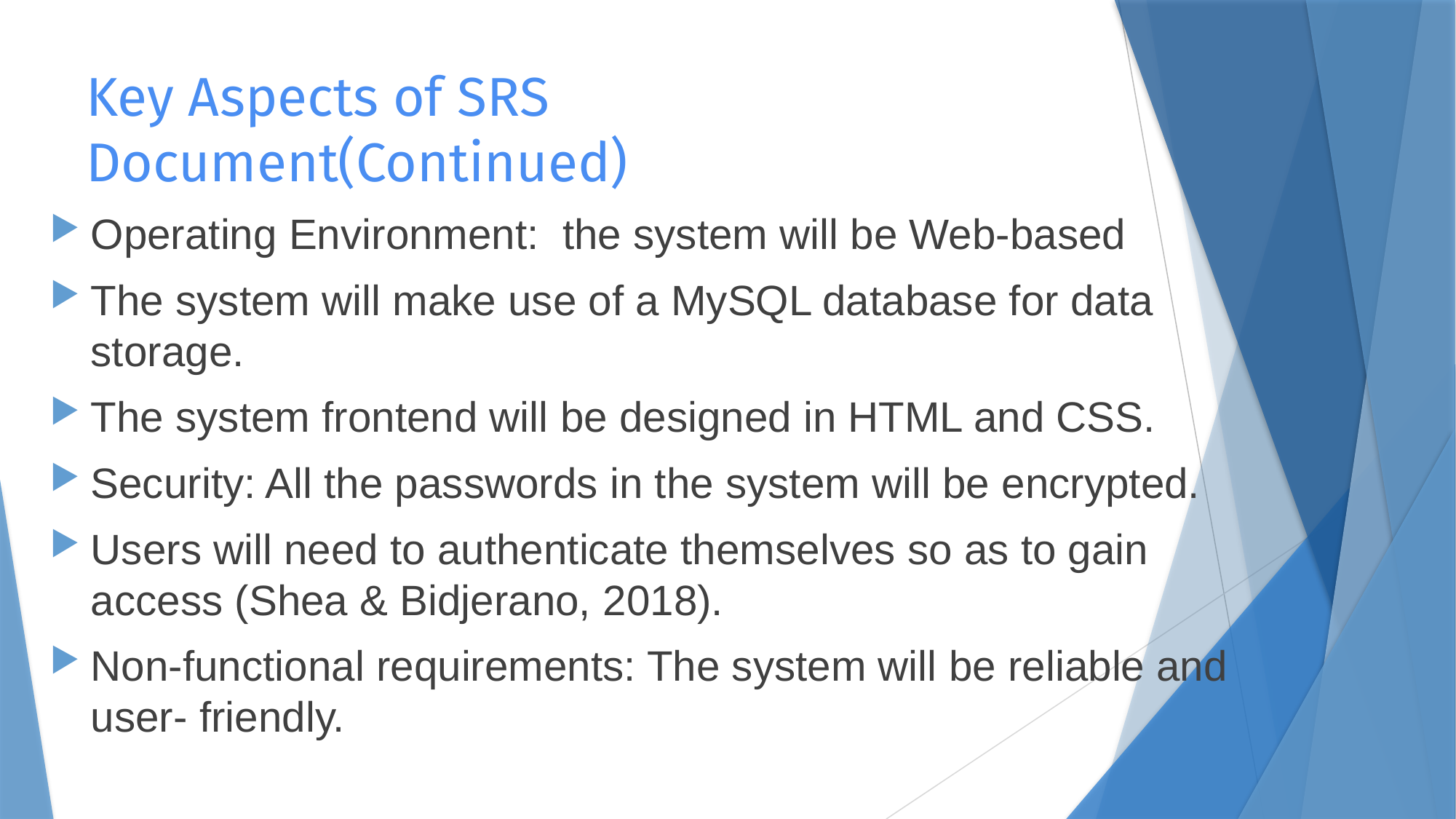

# Key Aspects of SRS Document(Continued)
Operating Environment:  the system will be Web-based
The system will make use of a MySQL database for data storage.
The system frontend will be designed in HTML and CSS.
Security: All the passwords in the system will be encrypted.
Users will need to authenticate themselves so as to gain access (Shea & Bidjerano, 2018).
Non-functional requirements: The system will be reliable and user- friendly.